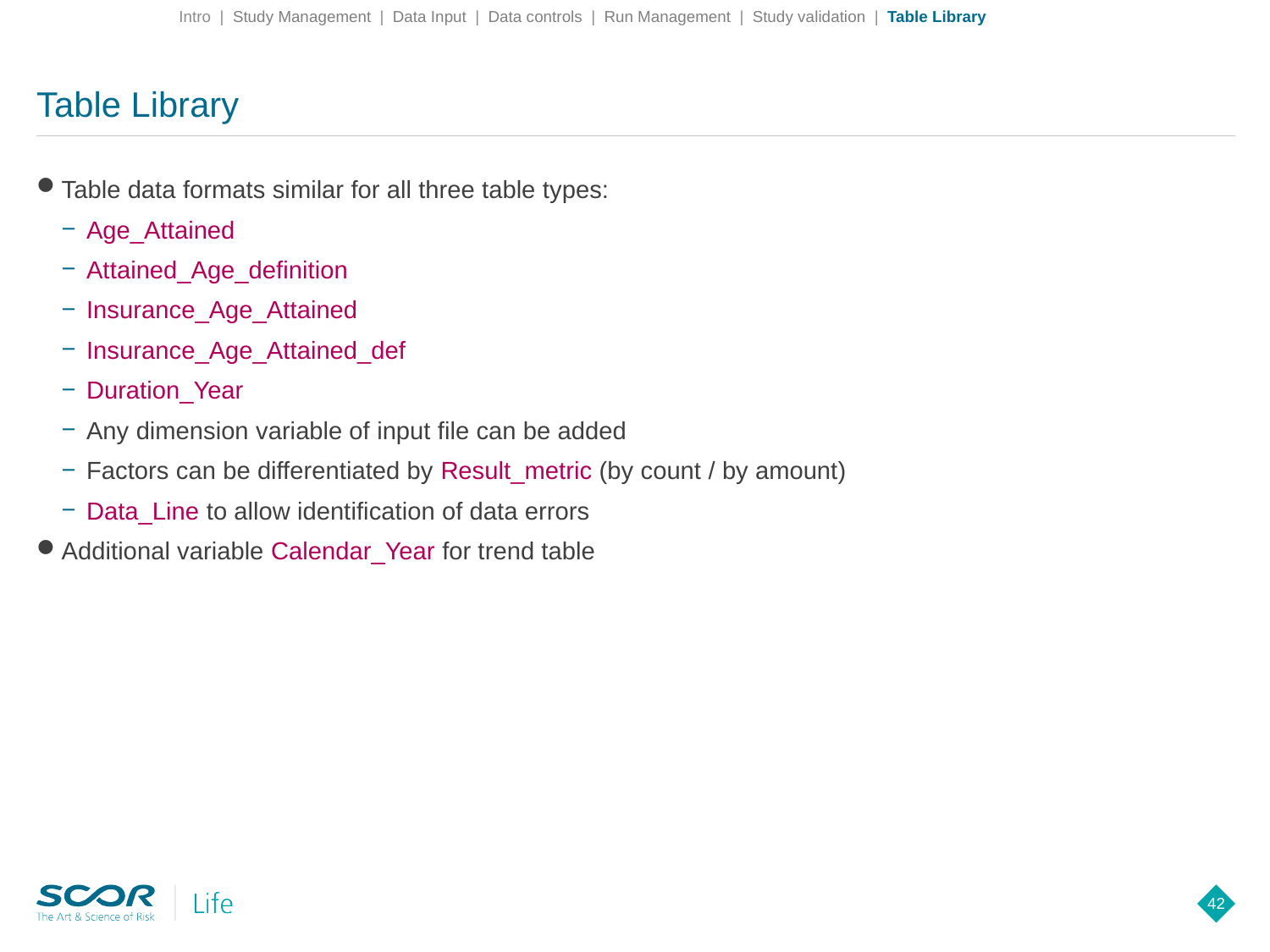

Intro  |  Study Management  |  Data Input  |  Data controls  |  Run Management  |  Study validation  |  Table Library
# Table Library
Table data formats similar for all three table types:
Age_Attained
Attained_Age_definition
Insurance_Age_Attained
Insurance_Age_Attained_def
Duration_Year
Any dimension variable of input file can be added
Factors can be differentiated by Result_metric (by count / by amount)
Data_Line to allow identification of data errors
Additional variable Calendar_Year for trend table